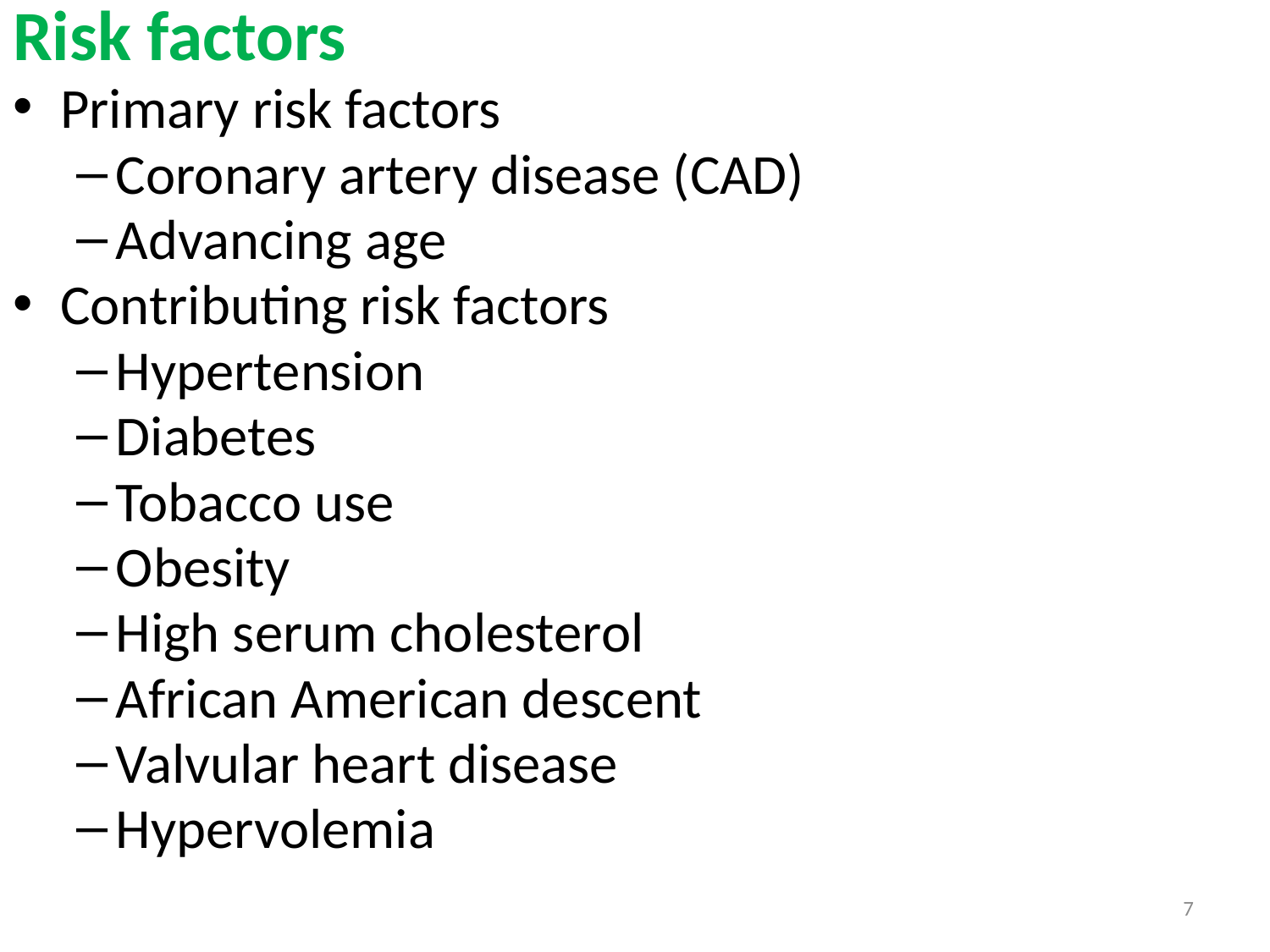

Risk factors
Primary risk factors
Coronary artery disease (CAD)
Advancing age
Contributing risk factors
Hypertension
Diabetes
Tobacco use
Obesity
High serum cholesterol
African American descent
Valvular heart disease
Hypervolemia
7